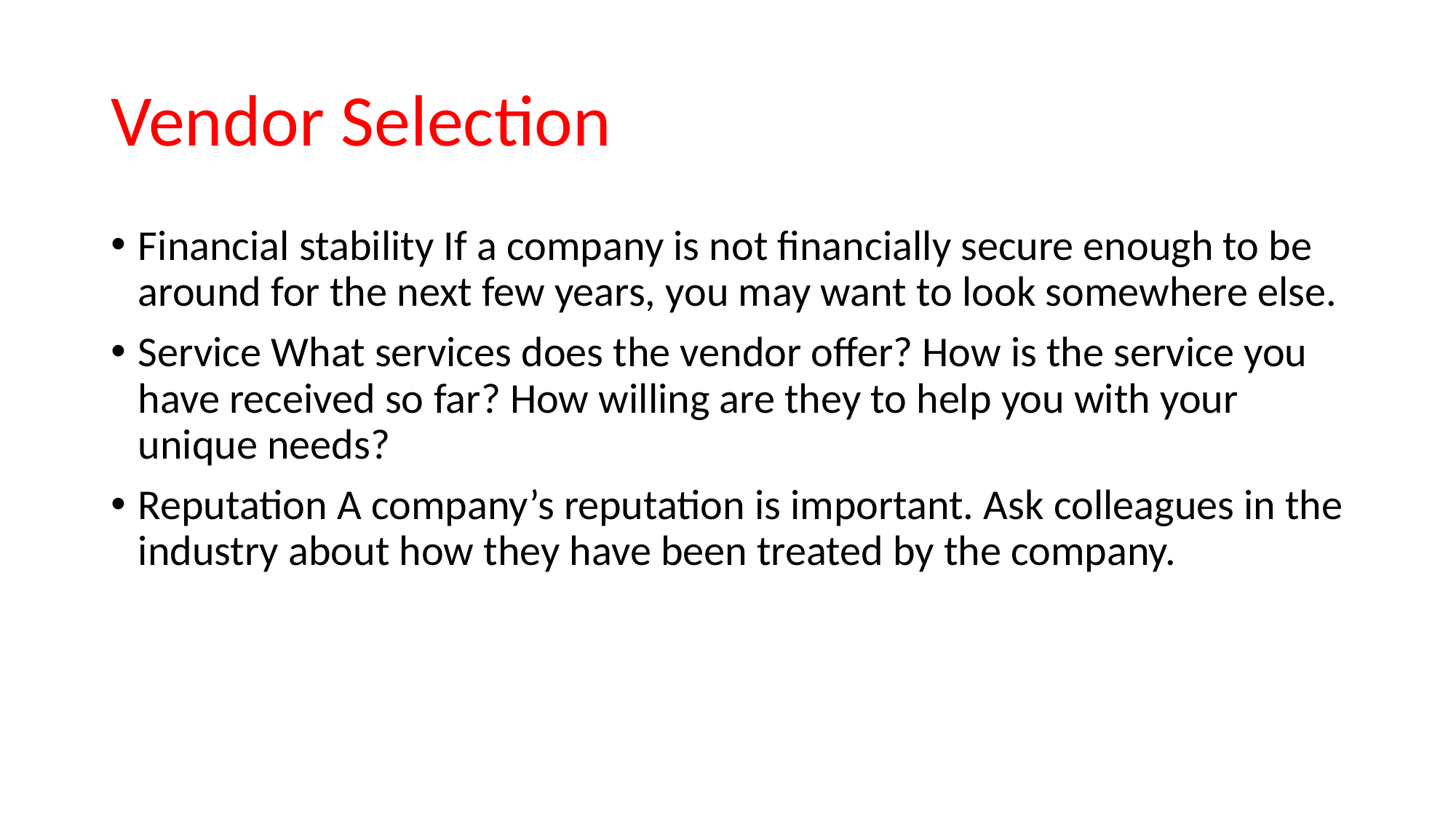

# Vendor Selection
Financial stability If a company is not financially secure enough to be around for the next few years, you may want to look somewhere else.
Service What services does the vendor offer? How is the service you have received so far? How willing are they to help you with your unique needs?
Reputation A company’s reputation is important. Ask colleagues in the industry about how they have been treated by the company.